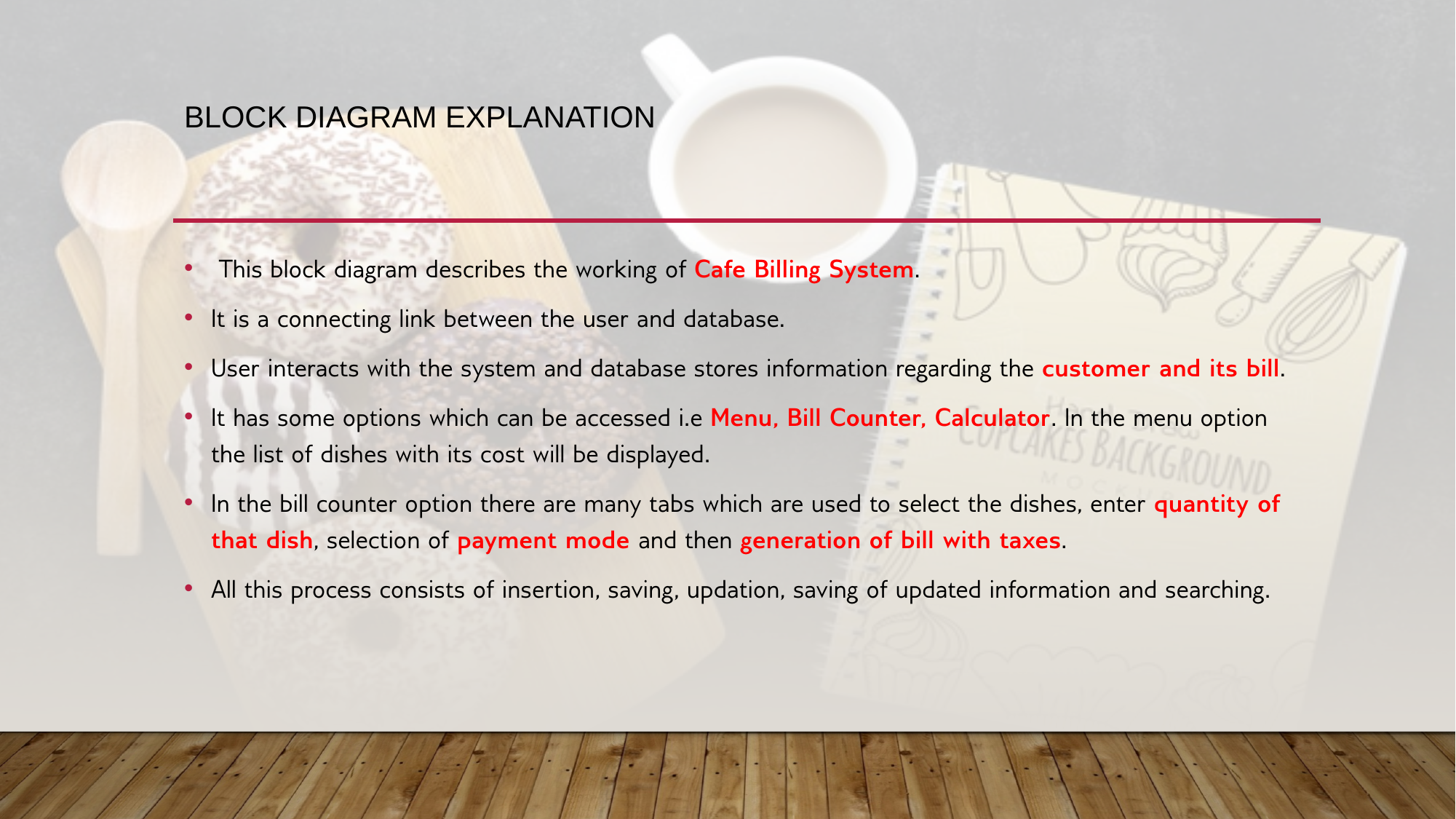

# Block diagram explanation
 This block diagram describes the working of Cafe Billing System.
It is a connecting link between the user and database.
User interacts with the system and database stores information regarding the customer and its bill.
It has some options which can be accessed i.e Menu, Bill Counter, Calculator. In the menu option the list of dishes with its cost will be displayed.
In the bill counter option there are many tabs which are used to select the dishes, enter quantity of that dish, selection of payment mode and then generation of bill with taxes.
All this process consists of insertion, saving, updation, saving of updated information and searching.